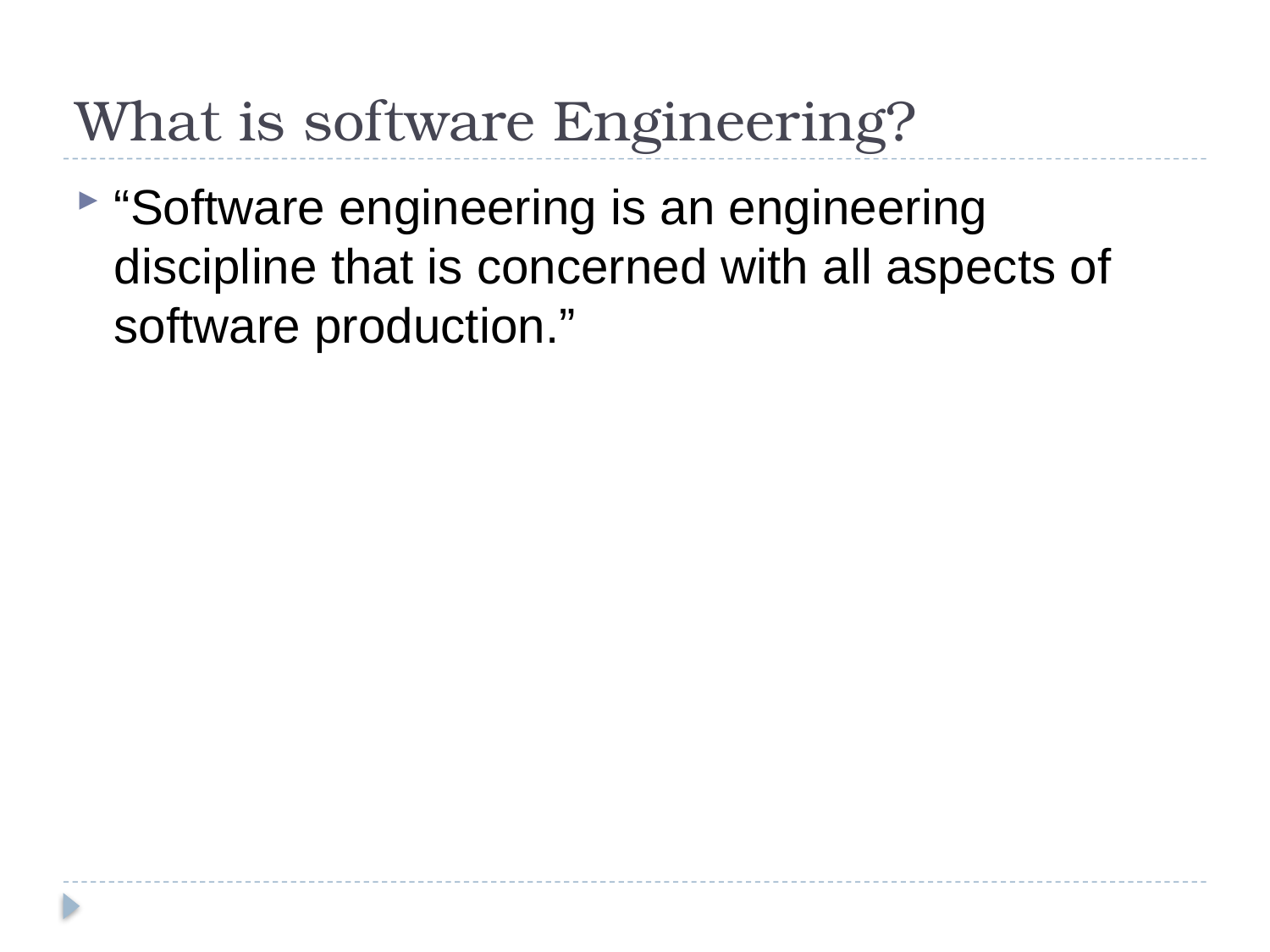

# What is software Engineering?
“Software engineering is an engineering discipline that is concerned with all aspects of software production.”